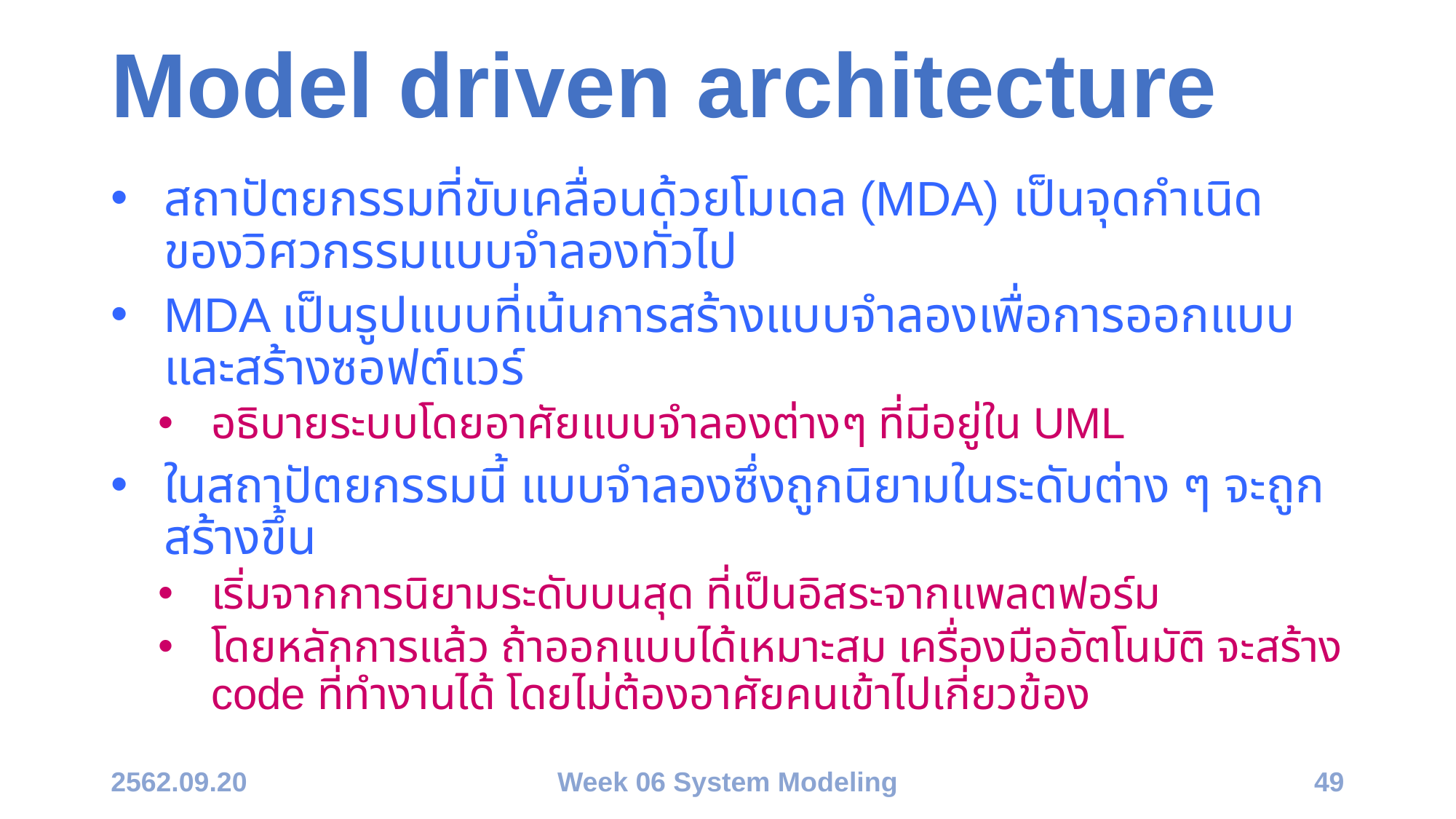

# Model driven architecture
สถาปัตยกรรมที่ขับเคลื่อนด้วยโมเดล (MDA) เป็นจุดกำเนิดของวิศวกรรมแบบจำลองทั่วไป
MDA เป็นรูปแบบที่เน้นการสร้างแบบจำลองเพื่อการออกแบบและสร้างซอฟต์แวร์
อธิบายระบบโดยอาศัยแบบจำลองต่างๆ ที่มีอยู่ใน UML
ในสถาปัตยกรรมนี้ แบบจำลองซึ่งถูกนิยามในระดับต่าง ๆ จะถูกสร้างขึ้น
เริ่มจากการนิยามระดับบนสุด ที่เป็นอิสระจากแพลตฟอร์ม
โดยหลักการแล้ว ถ้าออกแบบได้เหมาะสม เครื่องมืออัตโนมัติ จะสร้าง code ที่ทำงานได้ โดยไม่ต้องอาศัยคนเข้าไปเกี่ยวข้อง
2562.09.20
Week 06 System Modeling
49